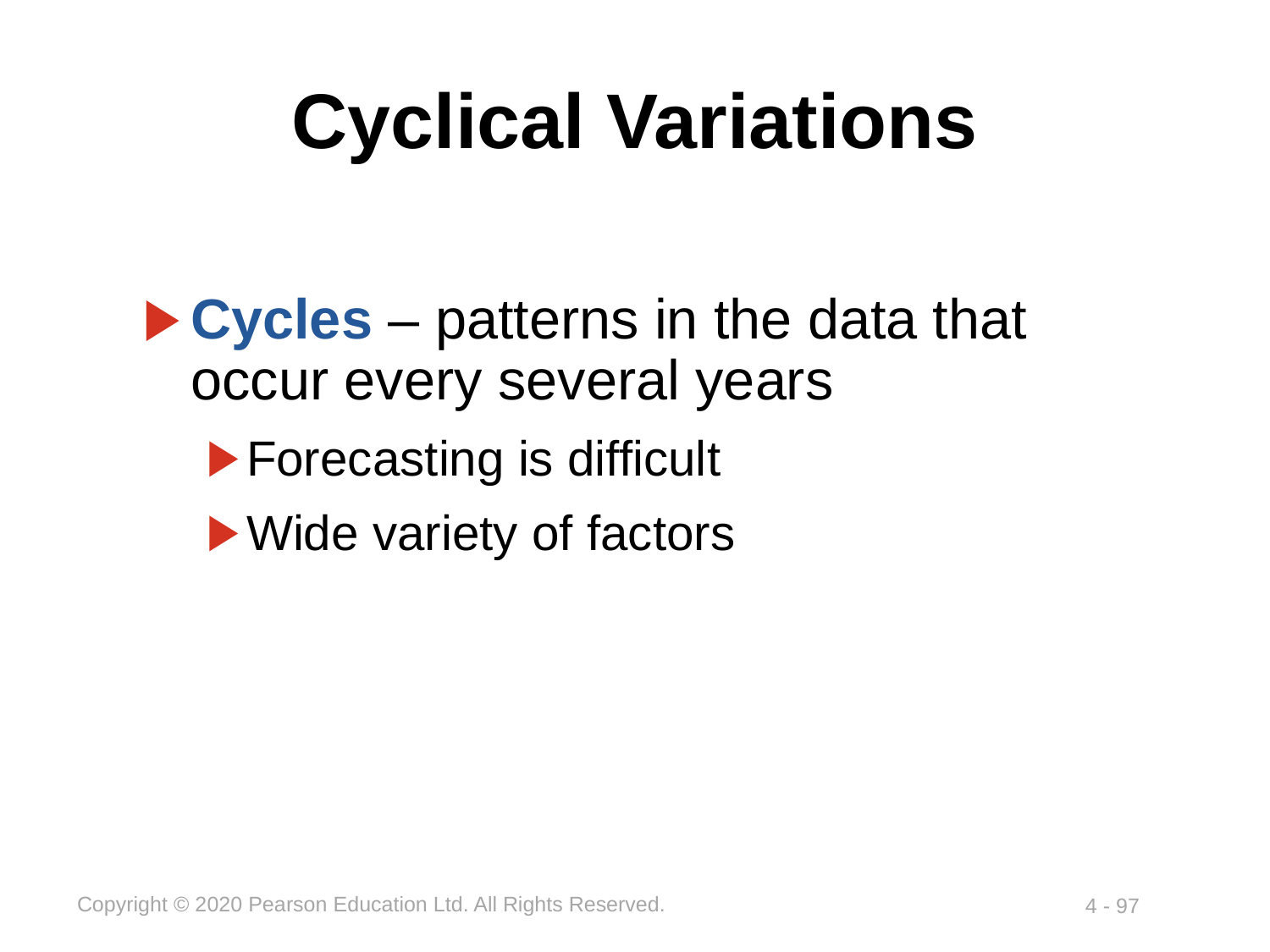

# Cyclical Variations
Cycles – patterns in the data that occur every several years
Forecasting is difficult
Wide variety of factors